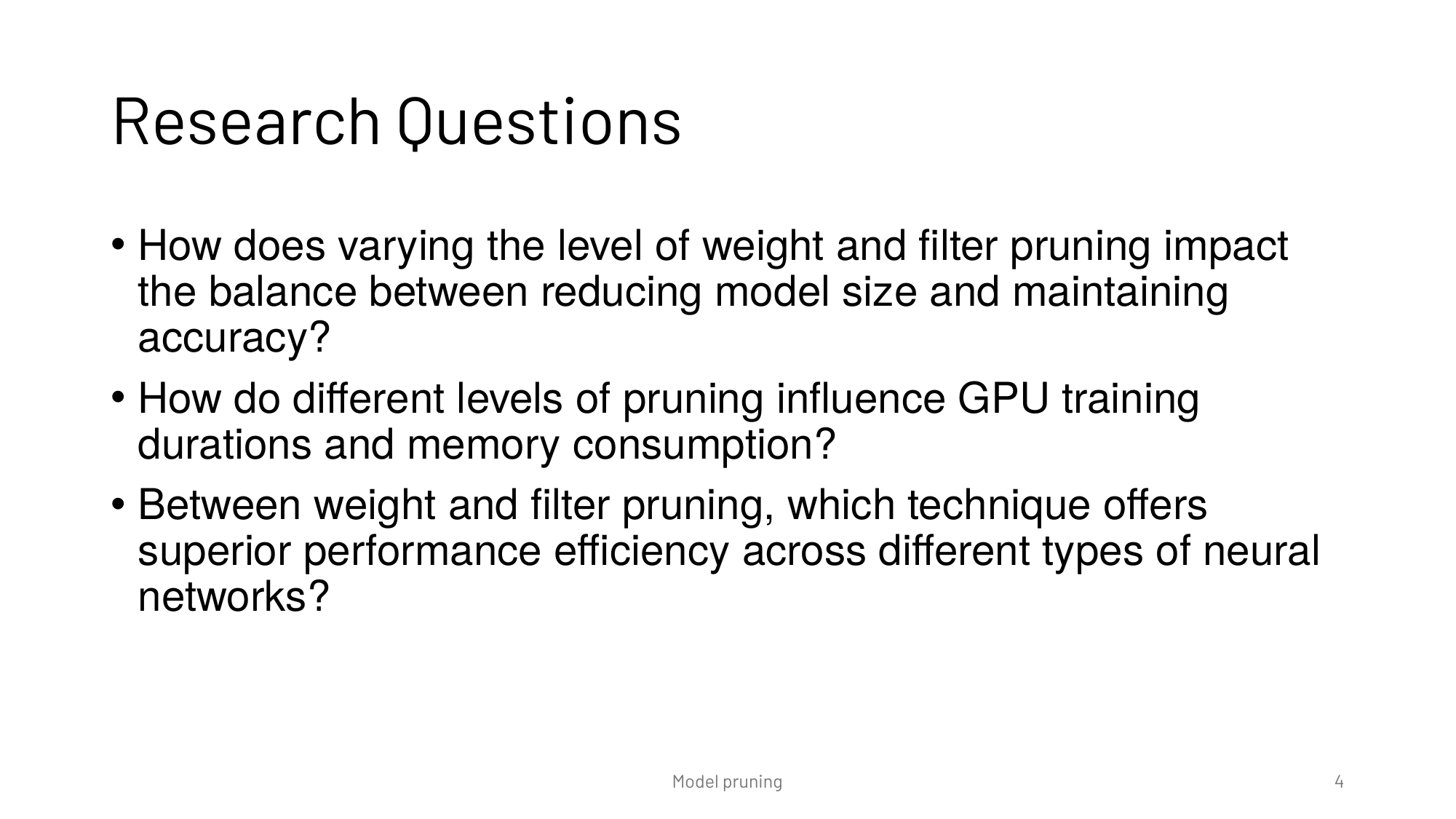

# Research Questions
How does varying the level of weight and filter pruning impact the balance between reducing model size and maintaining accuracy?
How do different levels of pruning influence GPU training durations and memory consumption?
Between weight and filter pruning, which technique offers superior performance efficiency across different types of neural networks?

Model pruning
4